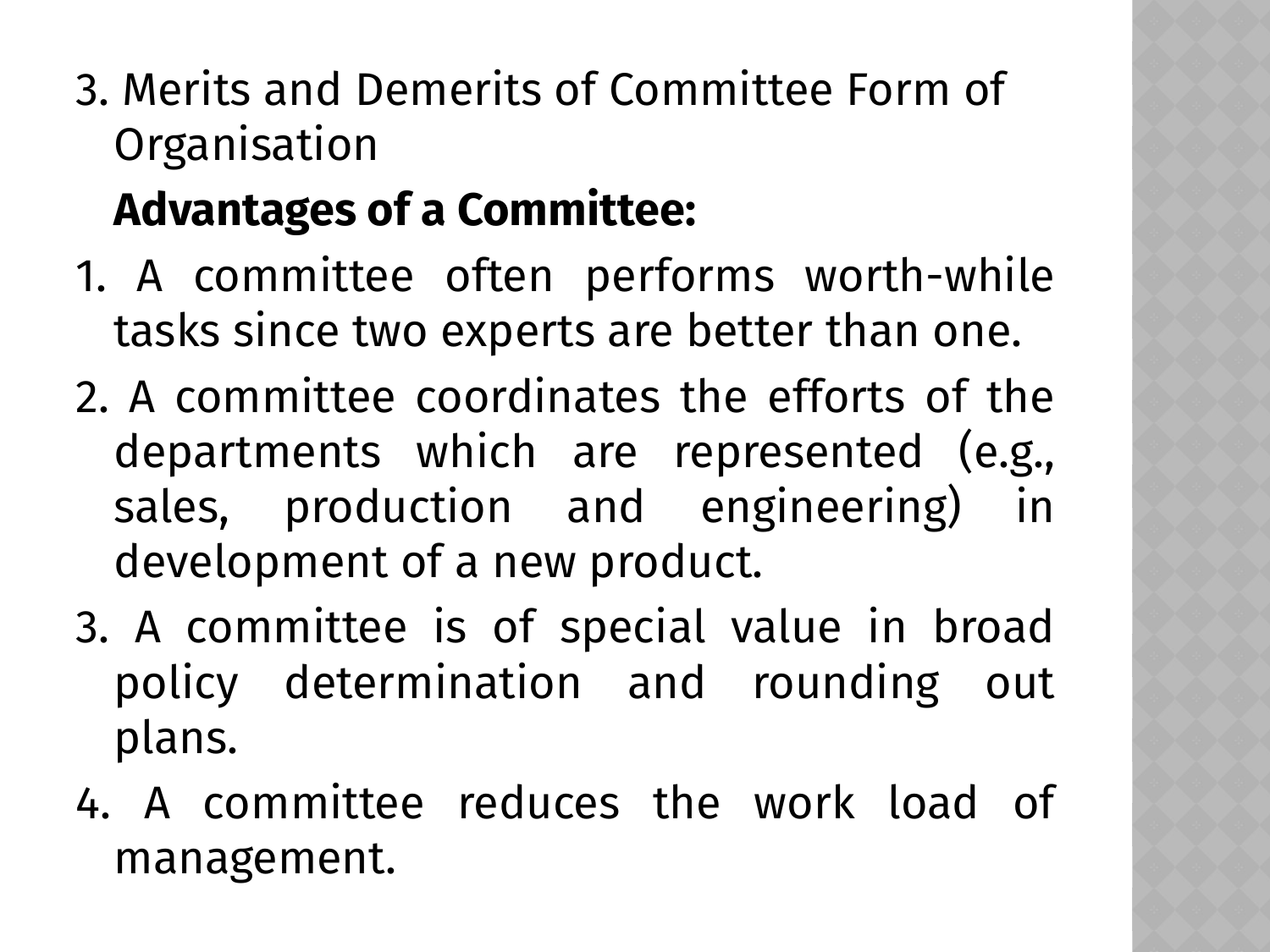

3. Merits and Demerits of Committee Form of Organisation
	Advantages of a Committee:
1. A committee often performs worth-while tasks since two experts are better than one.
2. A committee coordinates the efforts of the departments which are represented (e.g., sales, production and engineering) in development of a new product.
3. A committee is of special value in broad policy determination and rounding out plans.
4. A committee reduces the work load of management.